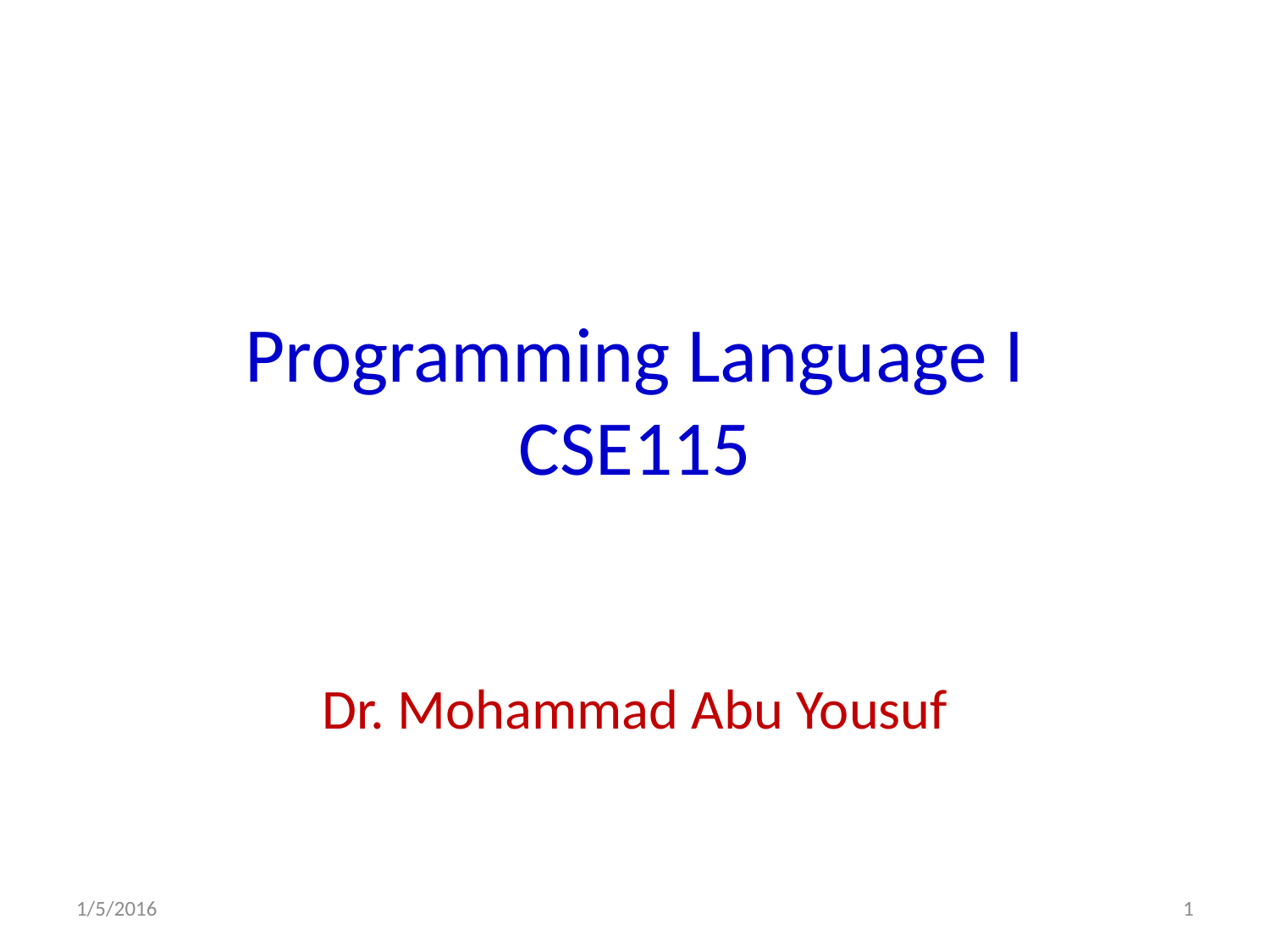

# Programming Language I CSE115
Dr. Mohammad Abu Yousuf
1/5/2016
1